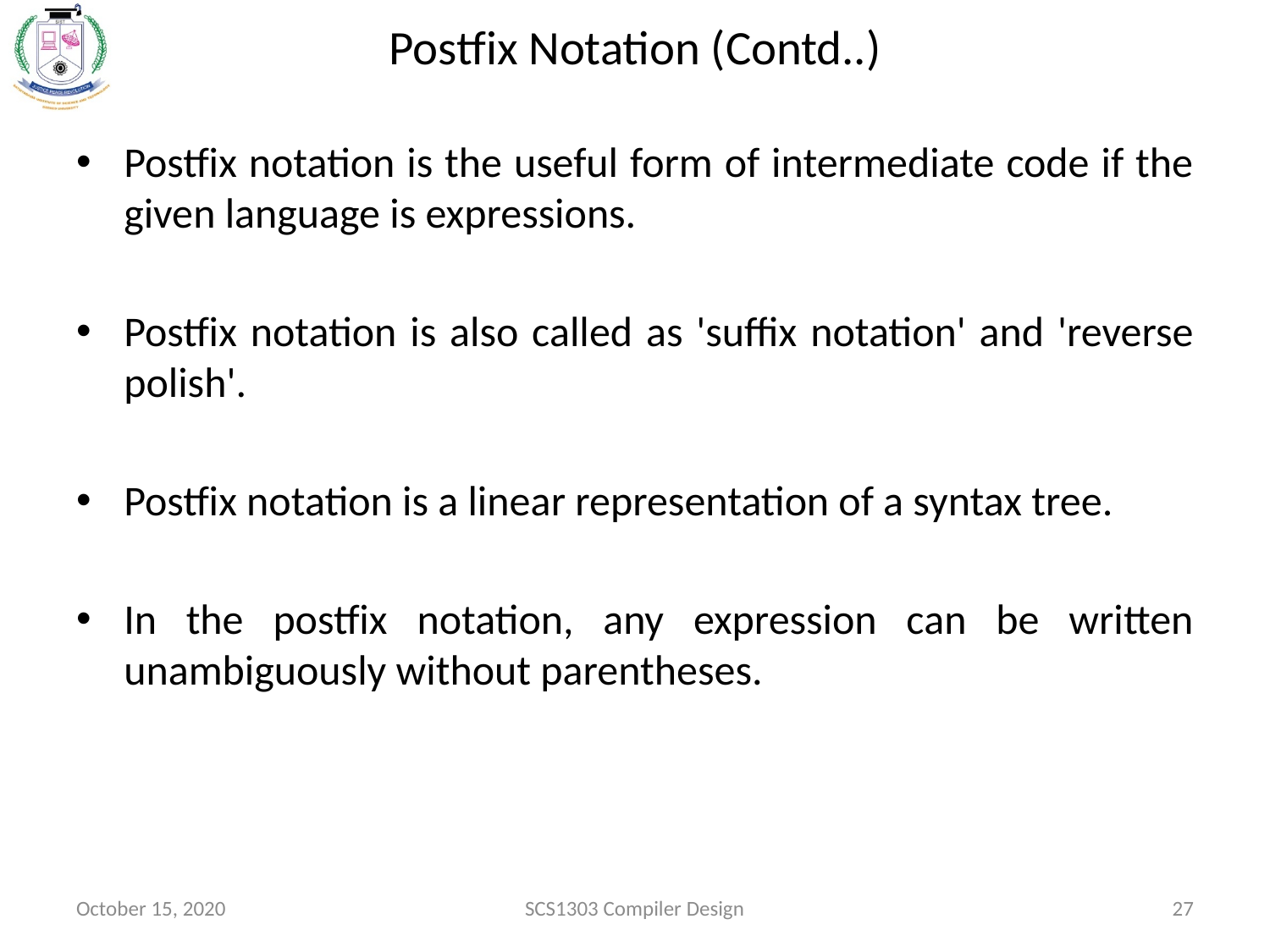

# Postfix Notation (Contd..)
Postfix notation is the useful form of intermediate code if the given language is expressions.

Postfix notation is also called as 'suffix notation' and 'reverse polish'.

Postfix notation is a linear representation of a syntax tree.

In the postfix notation, any expression can be written unambiguously without parentheses.
October 15, 2020
SCS1303 Compiler Design
27